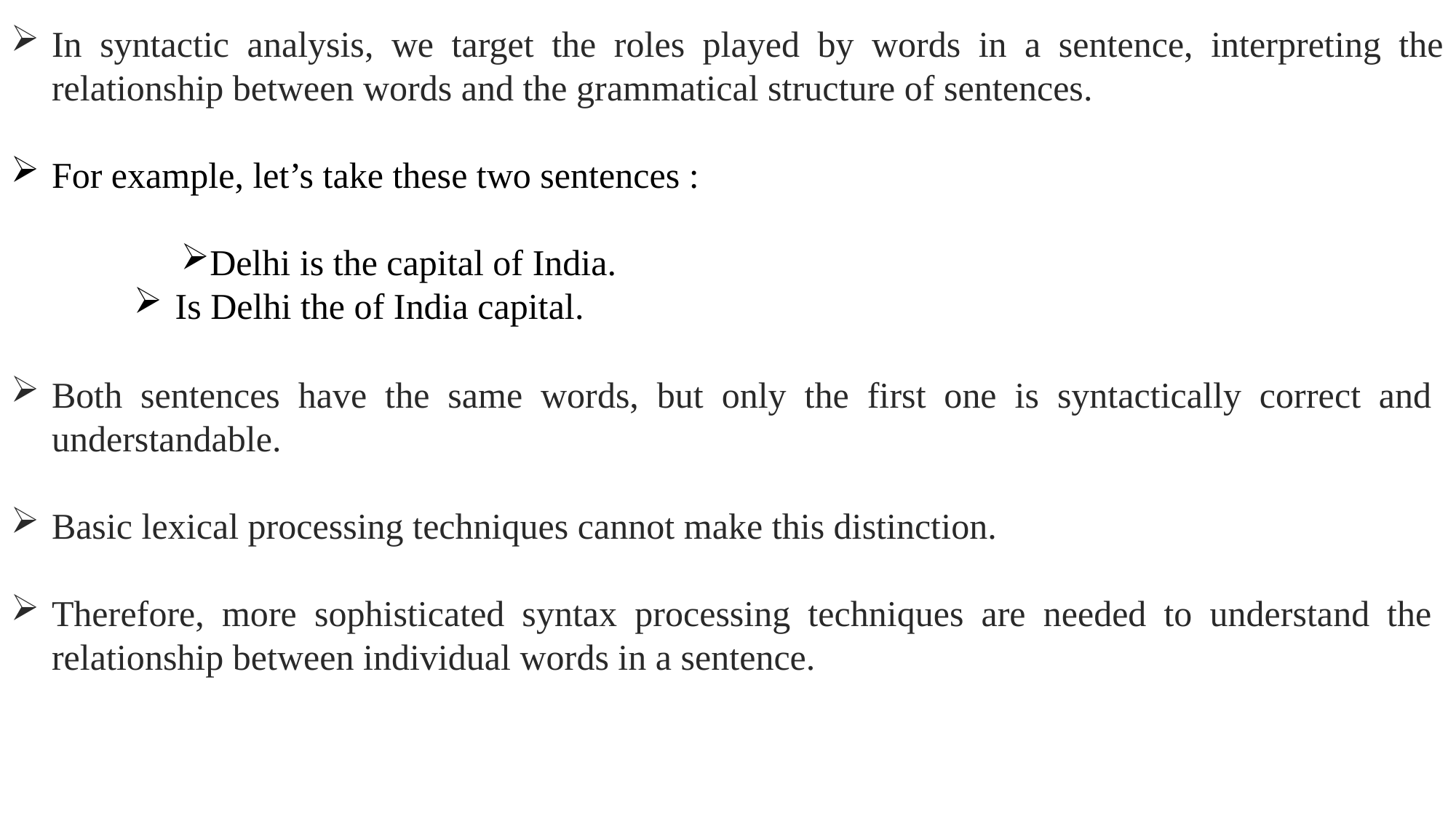

In syntactic analysis, we target the roles played by words in a sentence, interpreting the relationship between words and the grammatical structure of sentences.

For example, let’s take these two sentences :

Delhi is the capital of India.
Is Delhi the of India capital.
Both sentences have the same words, but only the first one is syntactically correct and understandable.

Basic lexical processing techniques cannot make this distinction.

Therefore, more sophisticated syntax processing techniques are needed to understand the relationship between individual words in a sentence.